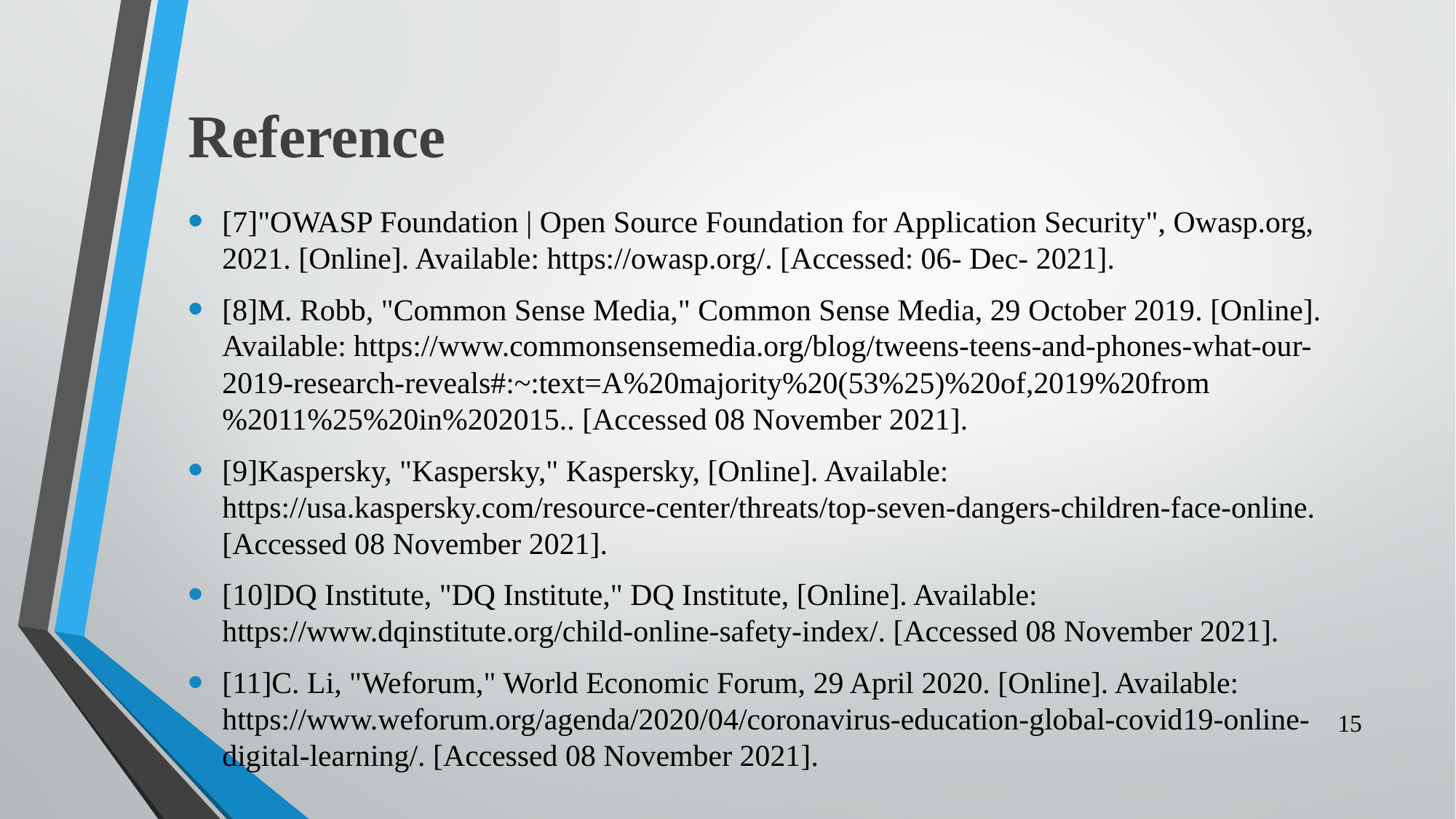

# Reference
[7]"OWASP Foundation | Open Source Foundation for Application Security", Owasp.org, 2021. [Online]. Available: https://owasp.org/. [Accessed: 06- Dec- 2021].
[8]M. Robb, "Common Sense Media," Common Sense Media, 29 October 2019. [Online]. Available: https://www.commonsensemedia.org/blog/tweens-teens-and-phones-what-our-2019-research-reveals#:~:text=A%20majority%20(53%25)%20of,2019%20from%2011%25%20in%202015.. [Accessed 08 November 2021].
[9]Kaspersky, "Kaspersky," Kaspersky, [Online]. Available: https://usa.kaspersky.com/resource-center/threats/top-seven-dangers-children-face-online. [Accessed 08 November 2021].
[10]DQ Institute, "DQ Institute," DQ Institute, [Online]. Available: https://www.dqinstitute.org/child-online-safety-index/. [Accessed 08 November 2021].
[11]C. Li, "Weforum," World Economic Forum, 29 April 2020. [Online]. Available: https://www.weforum.org/agenda/2020/04/coronavirus-education-global-covid19-online-digital-learning/. [Accessed 08 November 2021].
15